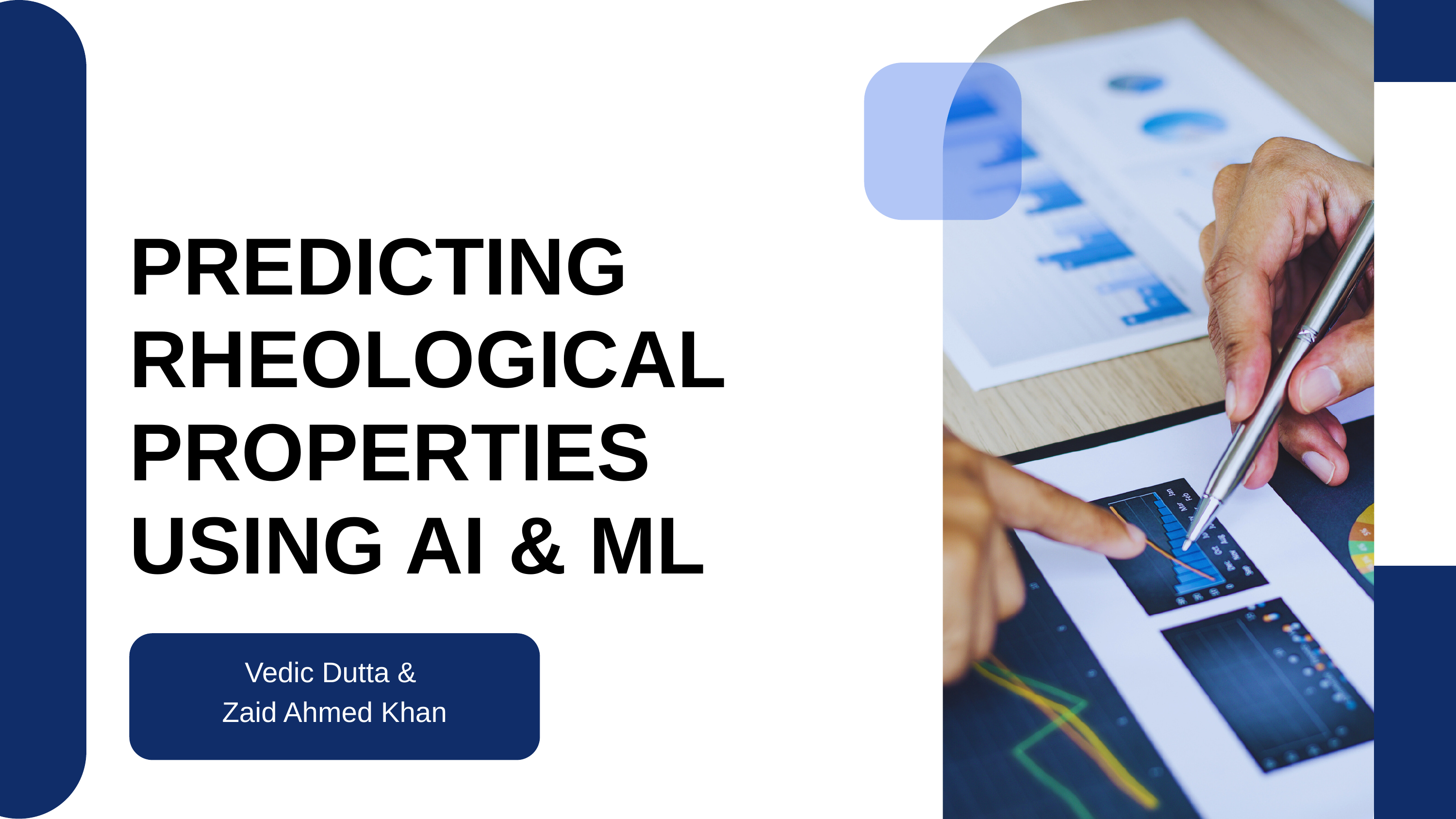

PREDICTING RHEOLOGICAL PROPERTIES USING AI & ML

Vedic Dutta &
Zaid Ahmed Khan